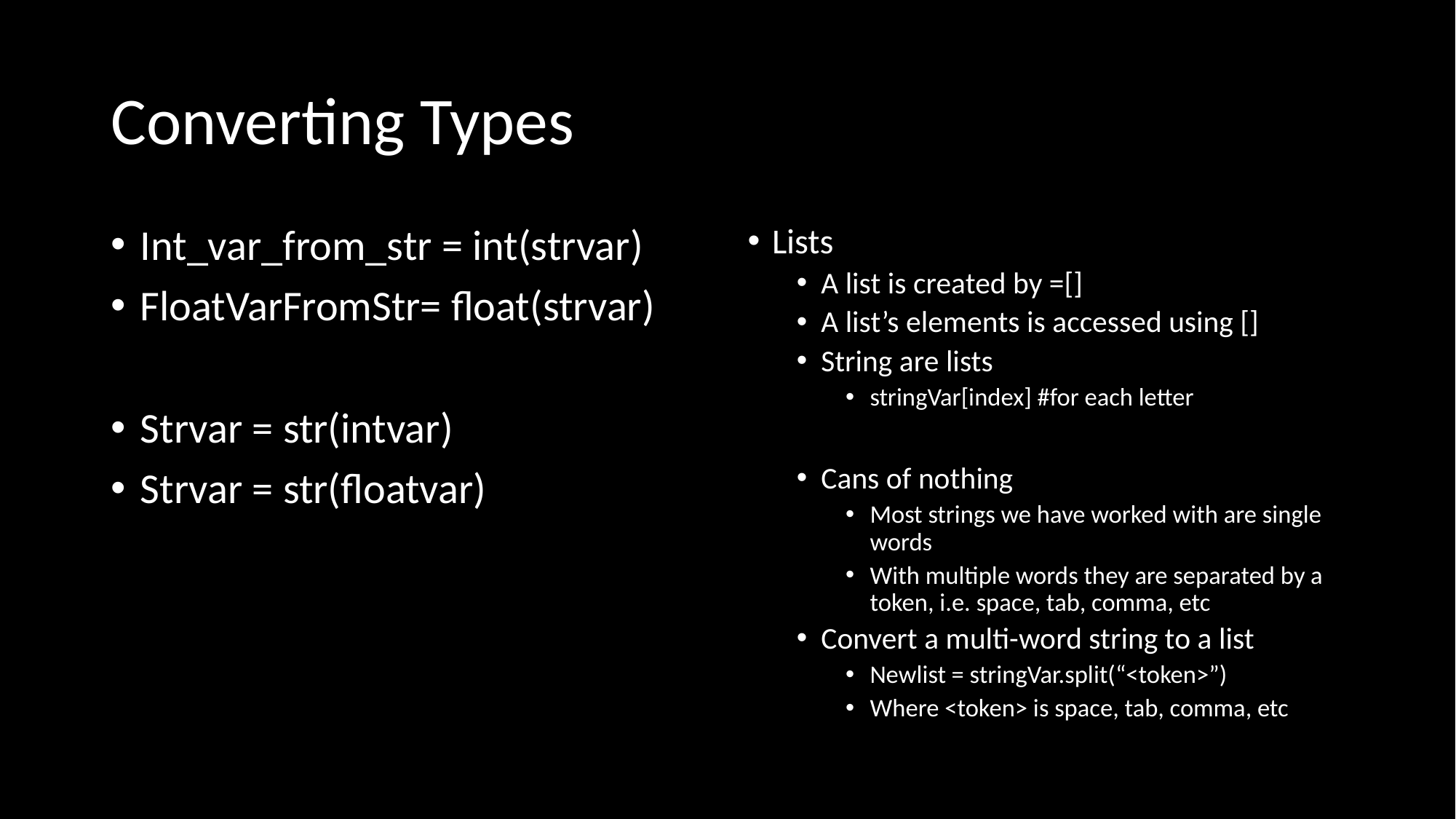

# Converting Types
Int_var_from_str = int(strvar)
FloatVarFromStr= float(strvar)

Strvar = str(intvar)
Strvar = str(floatvar)
Lists
A list is created by =[]
A list’s elements is accessed using []
String are lists
stringVar[index] #for each letter

Cans of nothing
Most strings we have worked with are single words
With multiple words they are separated by a token, i.e. space, tab, comma, etc
Convert a multi-word string to a list
Newlist = stringVar.split(“<token>”)
Where <token> is space, tab, comma, etc